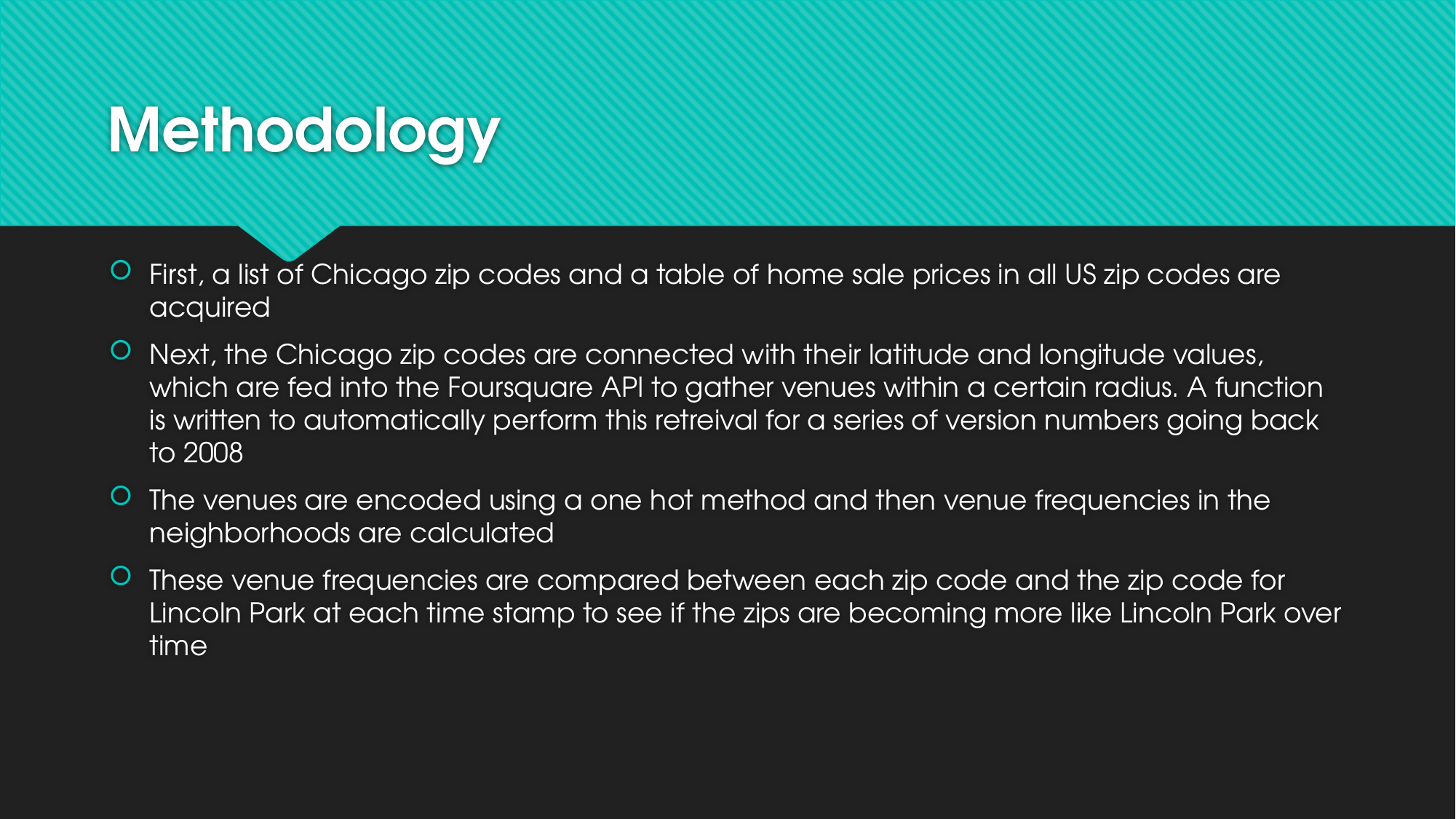

# Methodology
First, a list of Chicago zip codes and a table of home sale prices in all US zip codes are acquired
Next, the Chicago zip codes are connected with their latitude and longitude values, which are fed into the Foursquare API to gather venues within a certain radius. A function is written to automatically perform this retreival for a series of version numbers going back to 2008
The venues are encoded using a one hot method and then venue frequencies in the neighborhoods are calculated
These venue frequencies are compared between each zip code and the zip code for Lincoln Park at each time stamp to see if the zips are becoming more like Lincoln Park over time